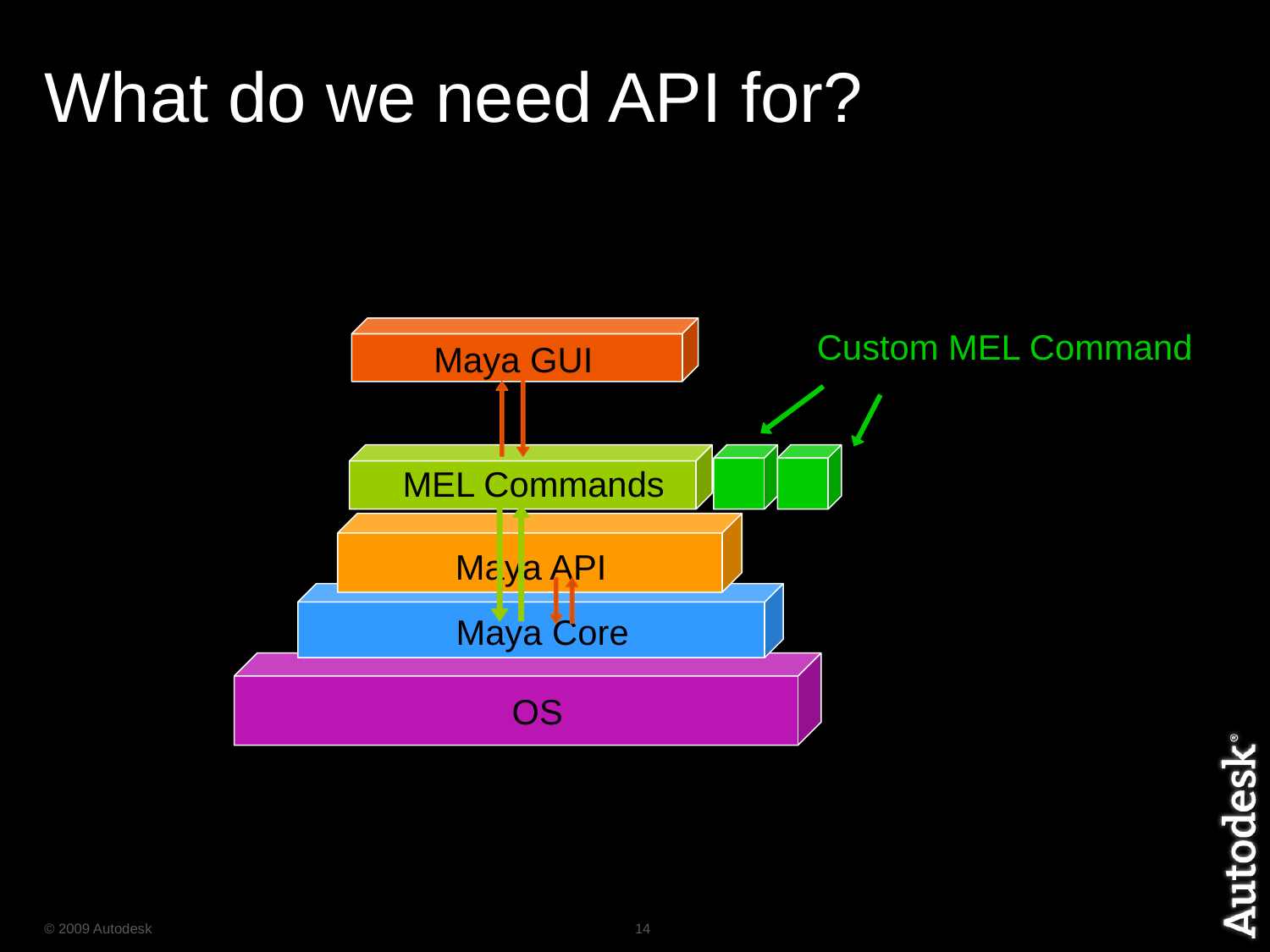

# What do we need API for?

Custom MEL Command
Maya GUI

MEL Commands

Maya API

Maya Core

OS